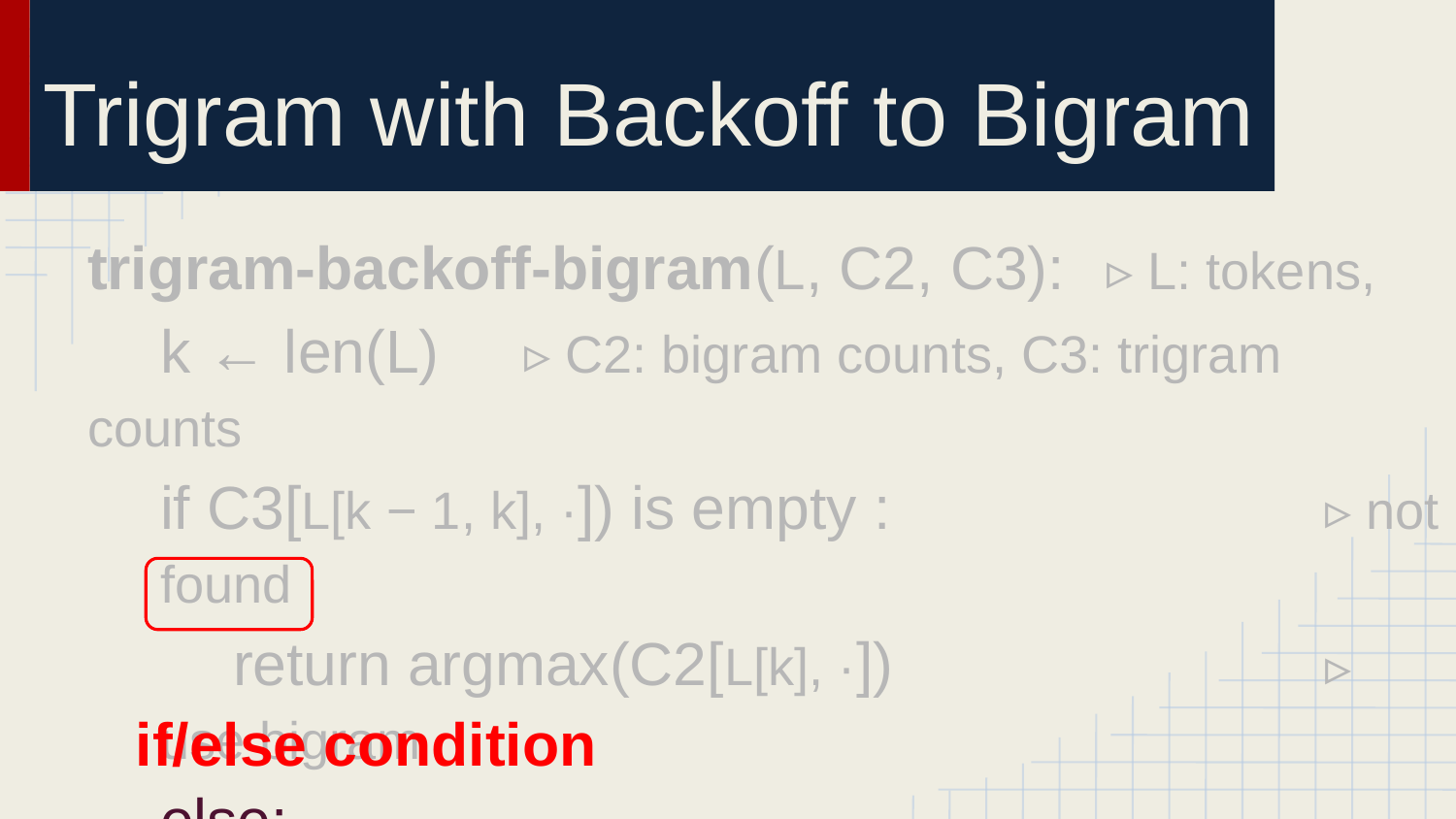

# Trigram with Backoff to Bigram
trigram-backoff-bigram(L, C2, C3):	▹ L: tokens,
k ← len(L)	▹ C2: bigram counts, C3: trigram counts
if C3[L[k − 1, k], ·]) is empty :			▹ not found
return argmax(C2[L[k], ·])			▹ use bigram
else:											▹ trigram found
	return argmax(C3[L[k − 1, k], ·])	▹ use trigram

if/else condition